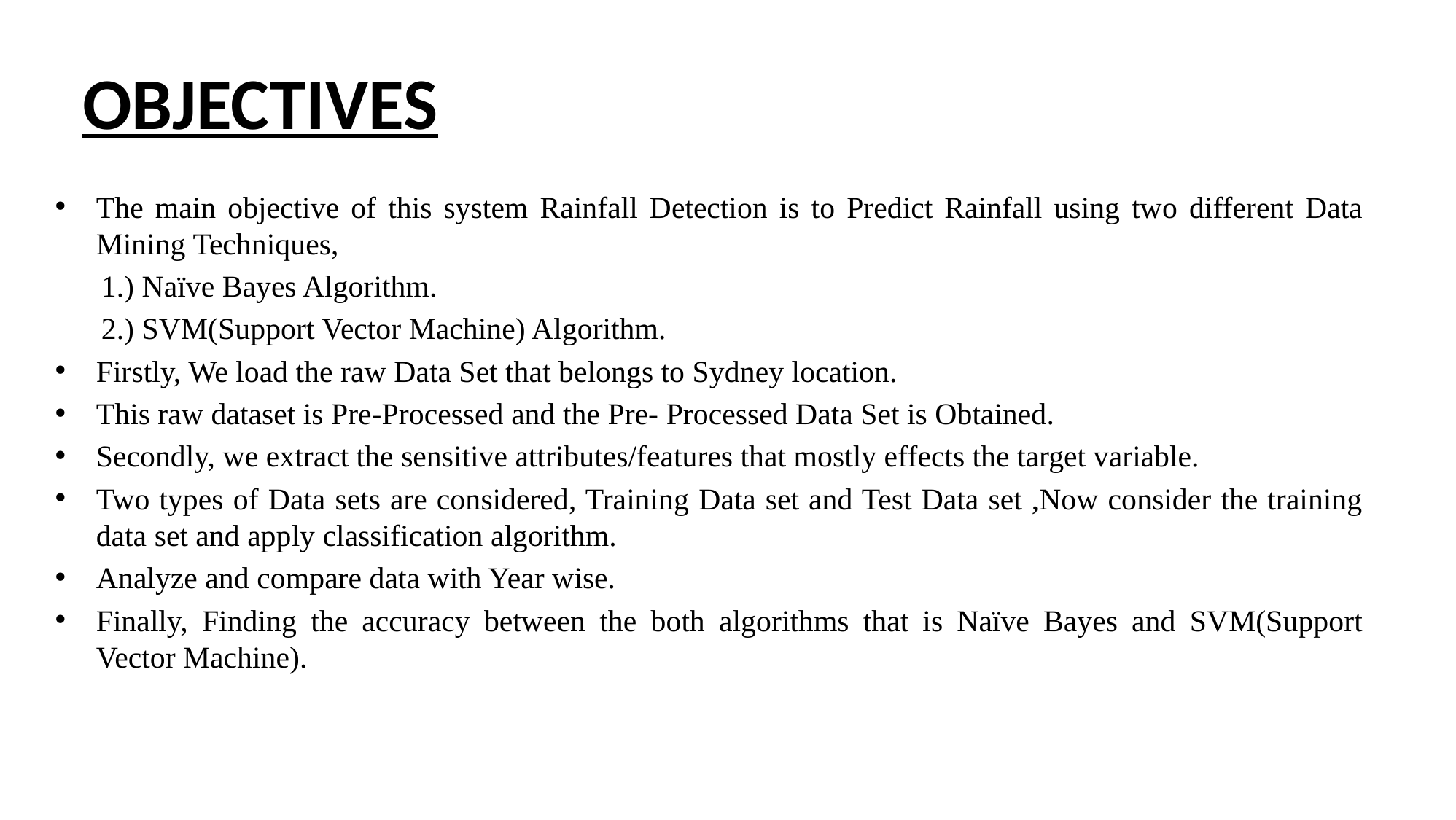

# OBJECTIVES
The main objective of this system Rainfall Detection is to Predict Rainfall using two different Data Mining Techniques,
      1.) Naïve Bayes Algorithm.
      2.) SVM(Support Vector Machine) Algorithm.
Firstly, We load the raw Data Set that belongs to Sydney location.
This raw dataset is Pre-Processed and the Pre- Processed Data Set is Obtained.
Secondly, we extract the sensitive attributes/features that mostly effects the target variable.
Two types of Data sets are considered, Training Data set and Test Data set ,Now consider the training data set and apply classification algorithm.
Analyze and compare data with Year wise.
Finally, Finding the accuracy between the both algorithms that is Naïve Bayes and SVM(Support Vector Machine).